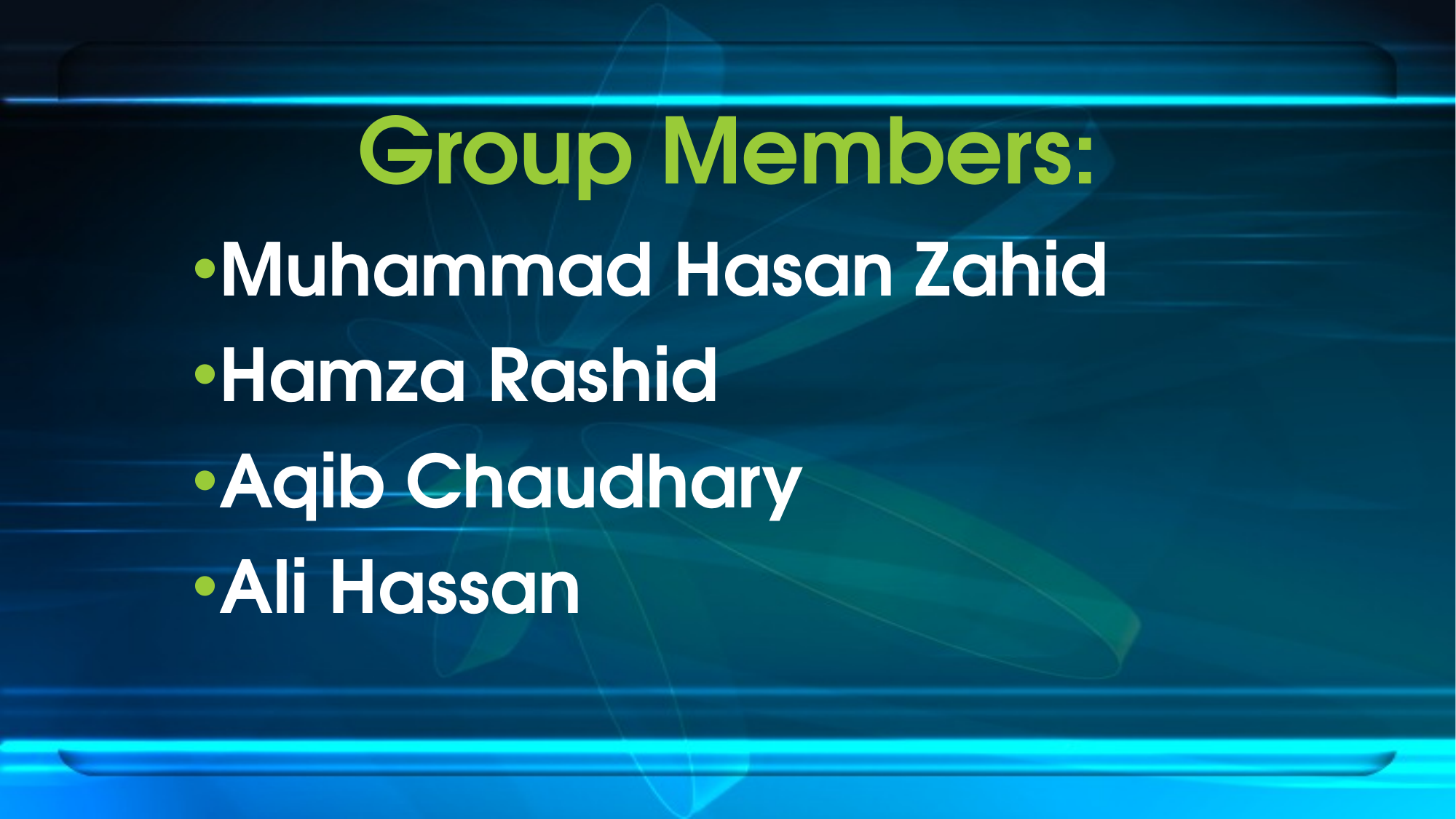

# Group Members:
Muhammad Hasan Zahid
Hamza Rashid
Aqib Chaudhary
Ali Hassan